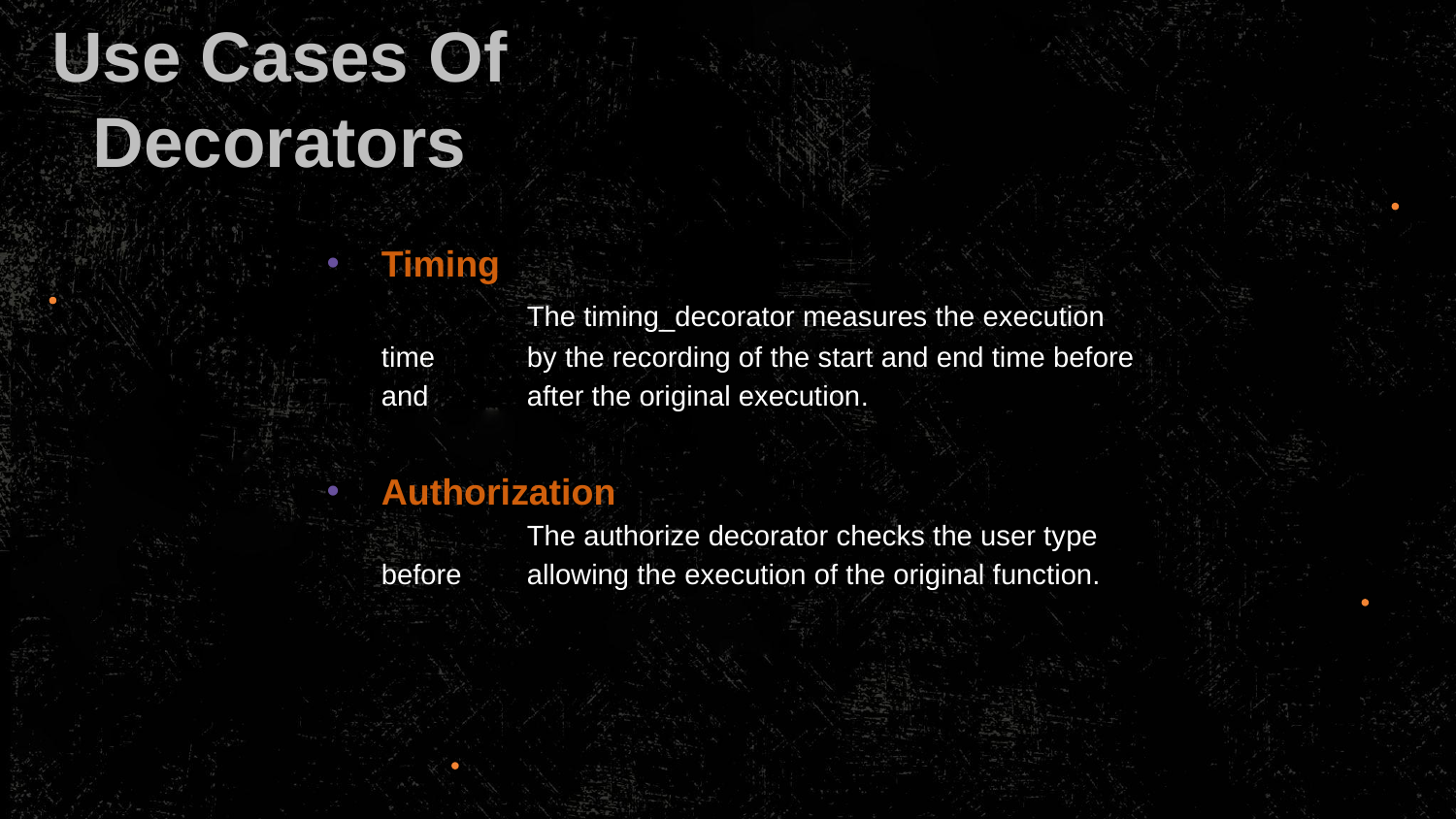

Use Cases Of Decorators
Timing
	The timing_decorator measures the execution time 	by the recording of the start and end time before and 	after the original execution.

Authorization
	The authorize decorator checks the user type before 	allowing the execution of the original function.